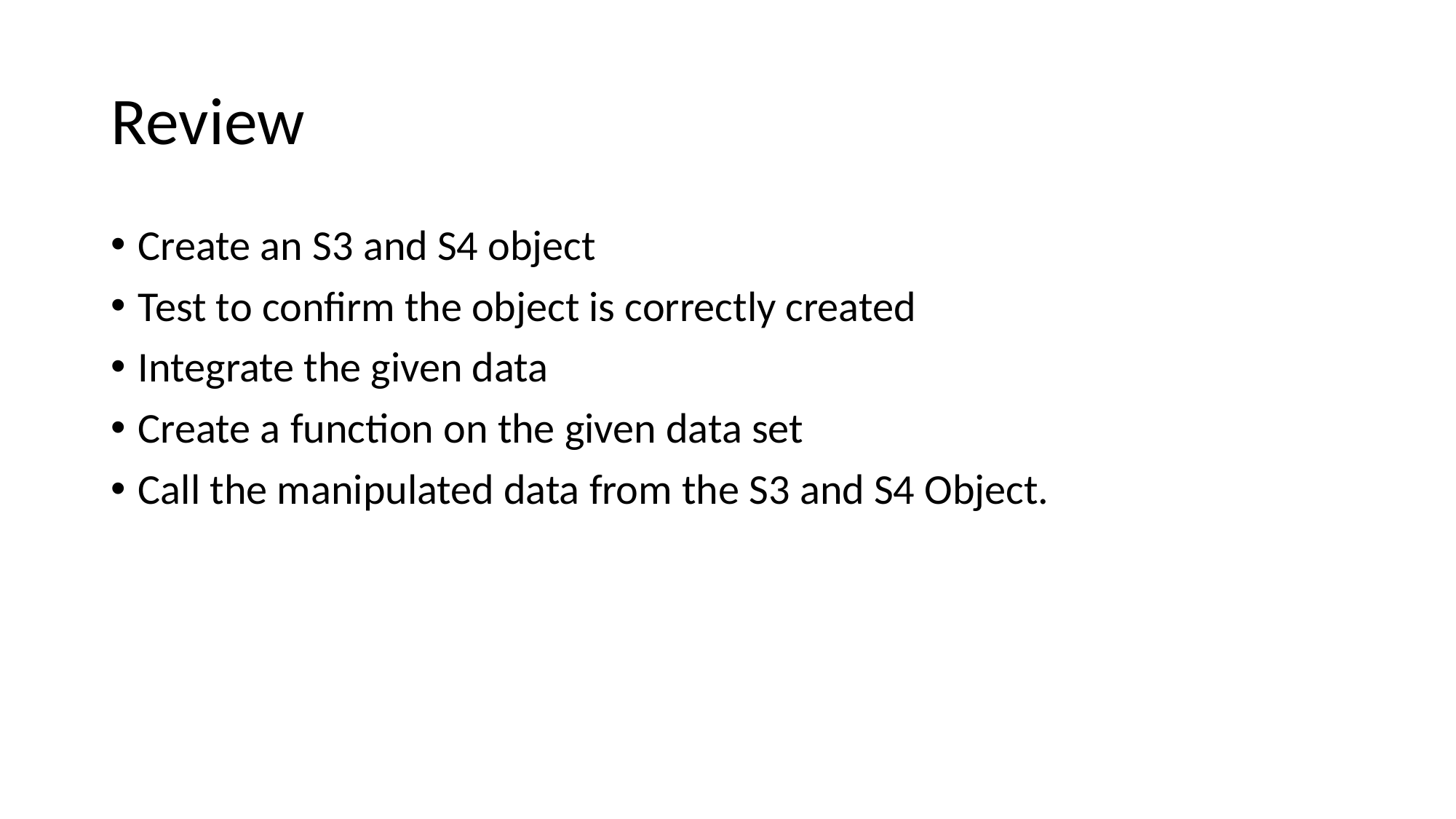

# Review
Create an S3 and S4 object
Test to confirm the object is correctly created
Integrate the given data
Create a function on the given data set
Call the manipulated data from the S3 and S4 Object.